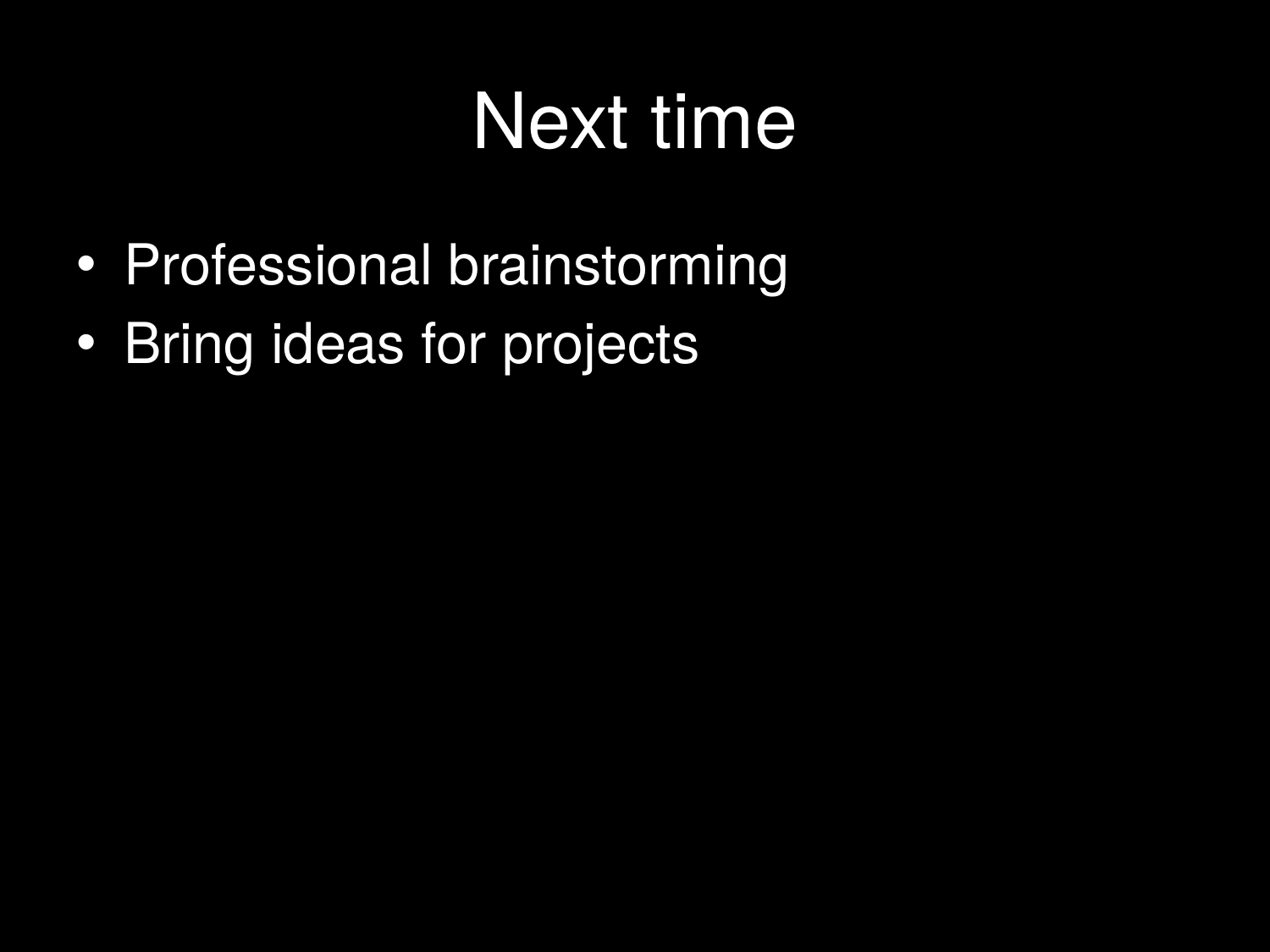

# Next time
Professional brainstorming
Bring ideas for projects